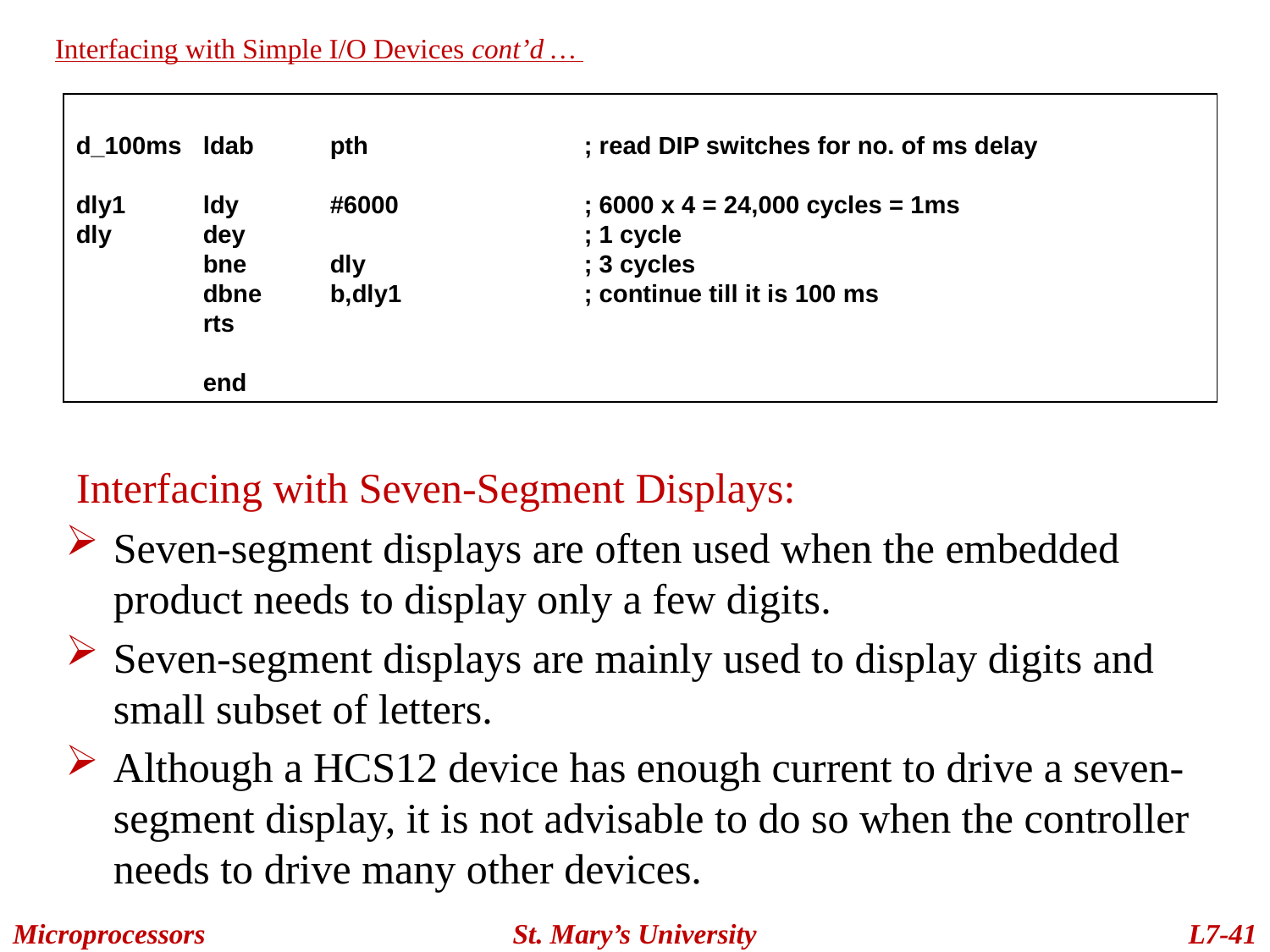

Interfacing with Simple I/O Devices cont’d …

d_100ms	ldab	pth		; read DIP switches for no. of ms delay

dly1	ldy	#6000		; 6000 x 4 = 24,000 cycles = 1ms
dly	dey			; 1 cycle
	bne	dly		; 3 cycles
	dbne    	b,dly1          	; continue till it is 100 ms
	rts

  	end
 Interfacing with Seven-Segment Displays:
Seven-segment displays are often used when the embedded product needs to display only a few digits.
Seven-segment displays are mainly used to display digits and small subset of letters.
Although a HCS12 device has enough current to drive a seven-segment display, it is not advisable to do so when the controller needs to drive many other devices.
Microprocessors
St. Mary’s University
L7-41